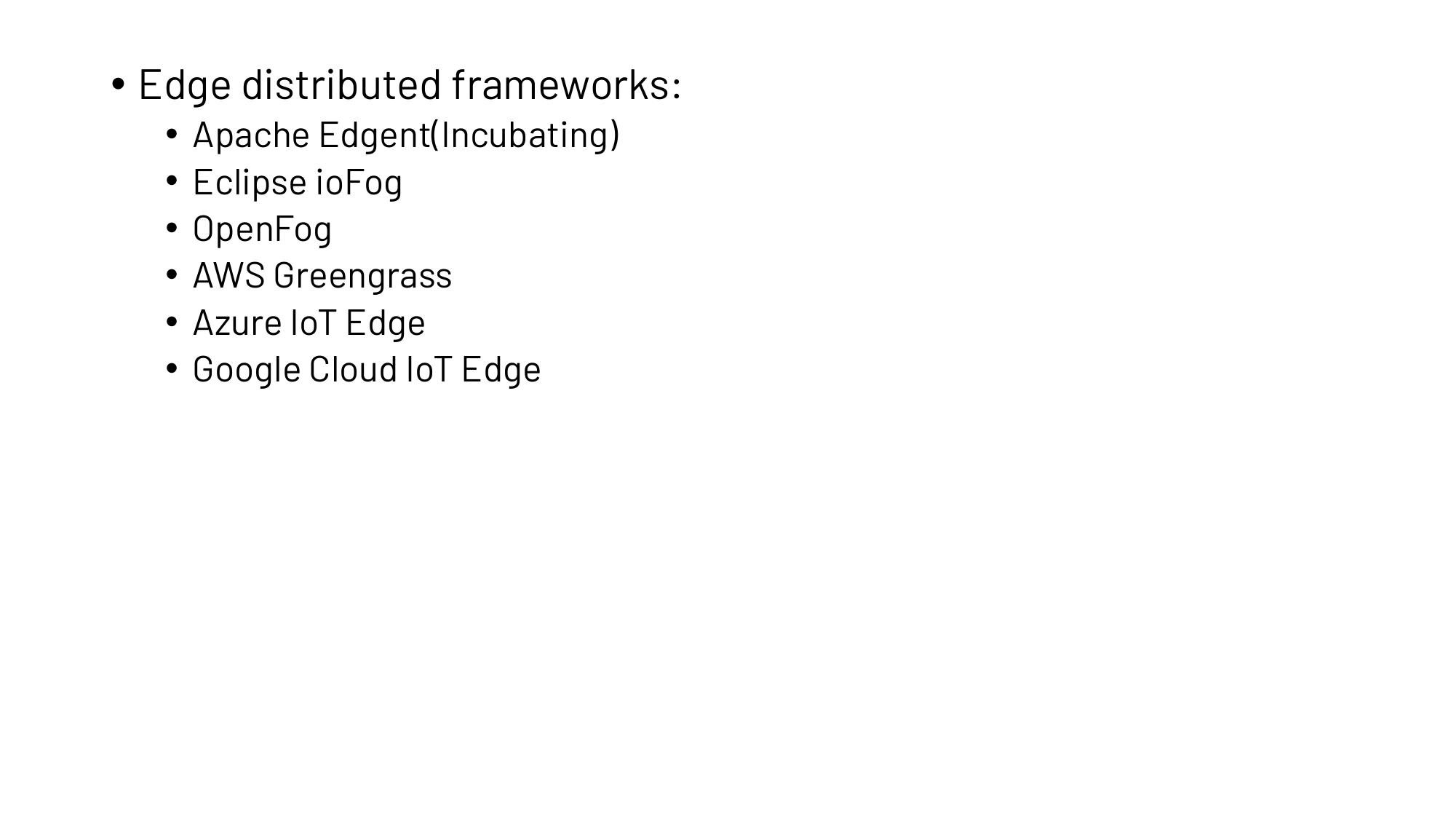

Edge distributed frameworks:
Apache Edgent(Incubating)
Eclipse ioFog
OpenFog
AWS Greengrass
Azure IoT Edge
Google Cloud IoT Edge